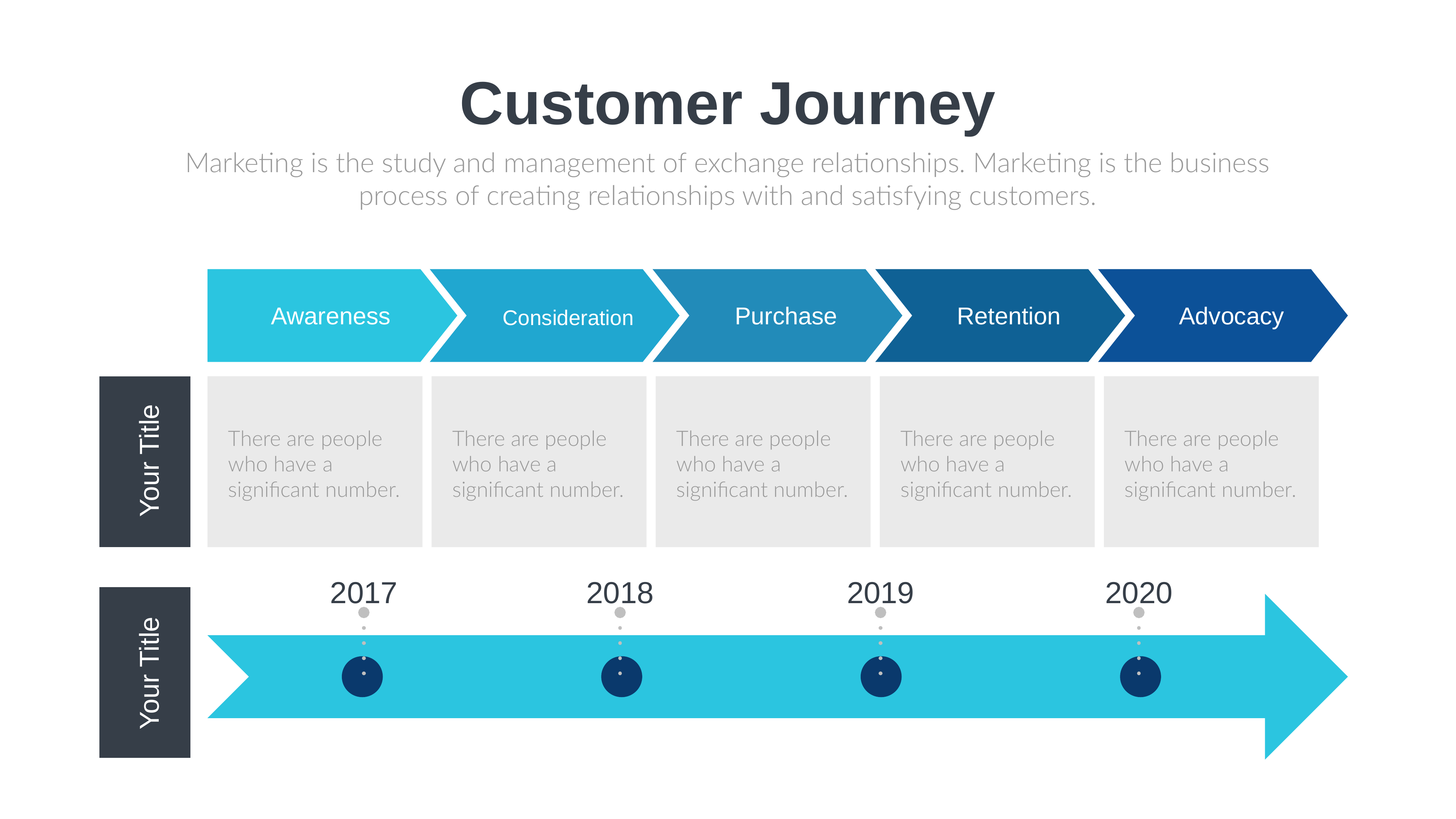

Customer Journey
Marketing is the study and management of exchange relationships. Marketing is the business process of creating relationships with and satisfying customers.

Awareness
Purchase
Retention
Advocacy
Consideration

Your Title

Your Title

There are people who have a significant number.

There are people who have a significant number.

There are people who have a significant number.

There are people who have a significant number.

There are people who have a significant number.
2017
2018
2019
2020